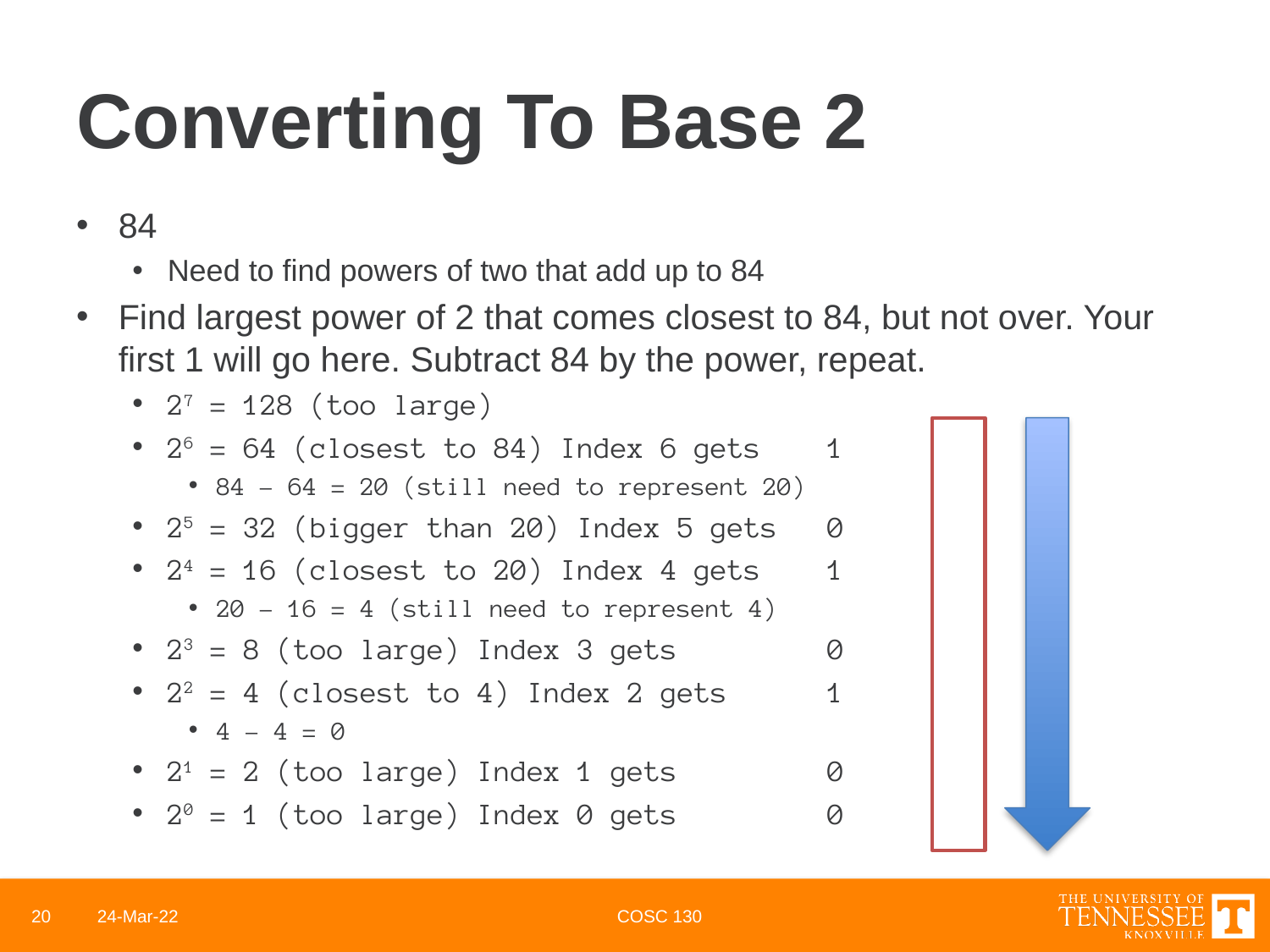

# Converting To Base 2
84
Need to find powers of two that add up to 84
Find largest power of 2 that comes closest to 84, but not over. Your first 1 will go here. Subtract 84 by the power, repeat.
27 = 128 (too large)
26 = 64 (closest to 84) Index 6 gets    1
84 – 64 = 20 (still need to represent 20)
25 = 32 (bigger than 20) Index 5 gets   0
24 = 16 (closest to 20) Index 4 gets    1
20 – 16 = 4 (still need to represent 4)
23 = 8 (too large) Index 3 gets         0
22 = 4 (closest to 4) Index 2 gets      1
4 – 4 = 0
21 = 2 (too large) Index 1 gets         0
20 = 1 (too large) Index 0 gets         0

20
24-Mar-22
COSC 130